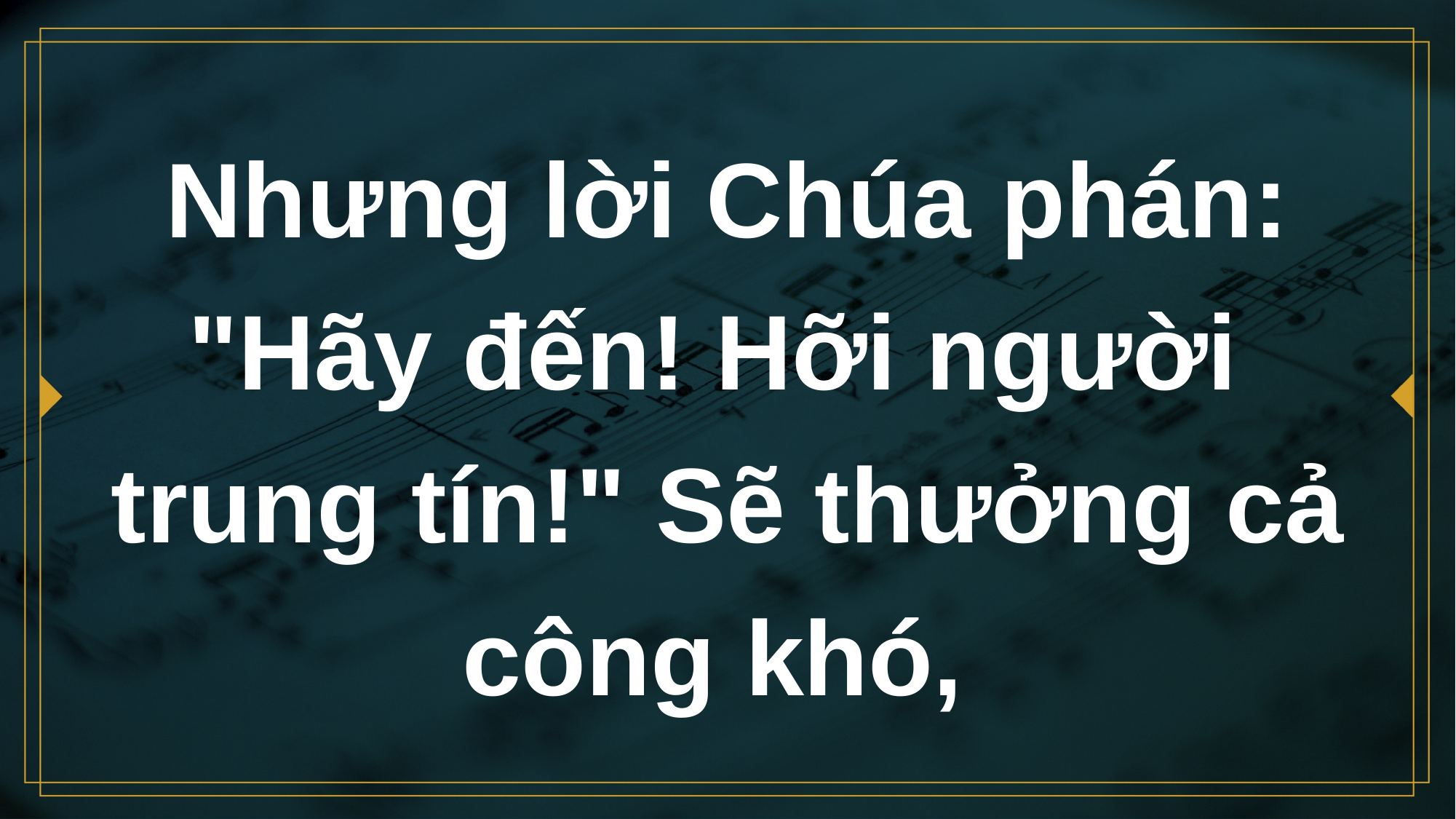

# Nhưng lời Chúa phán: "Hãy đến! Hỡi người trung tín!" Sẽ thưởng cả công khó,